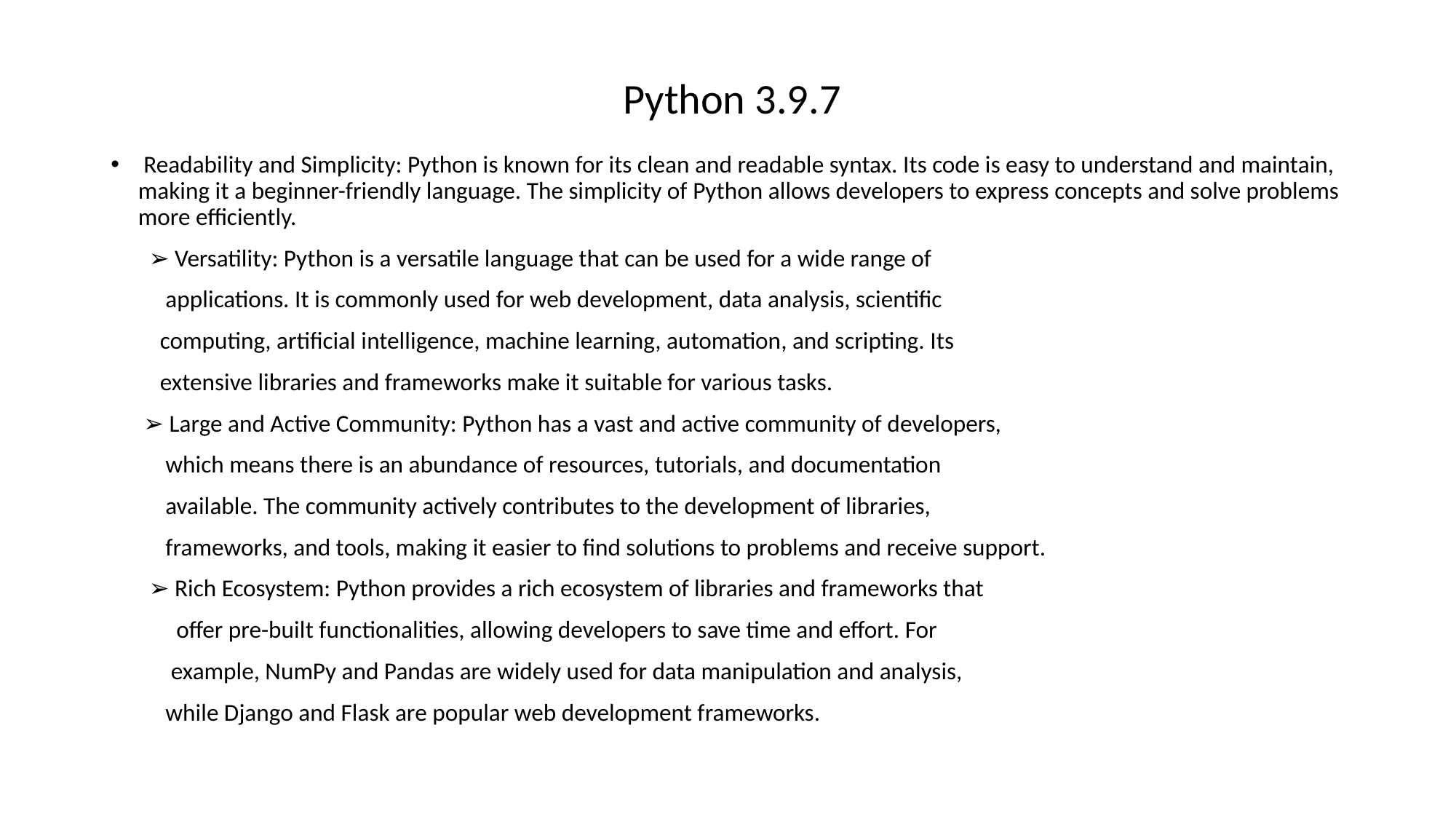

# Python 3.9.7
 Readability and Simplicity: Python is known for its clean and readable syntax. Its code is easy to understand and maintain, making it a beginner-friendly language. The simplicity of Python allows developers to express concepts and solve problems more efficiently.
       ➢ Versatility: Python is a versatile language that can be used for a wide range of
          applications. It is commonly used for web development, data analysis, scientific
         computing, artificial intelligence, machine learning, automation, and scripting. Its
         extensive libraries and frameworks make it suitable for various tasks.
      ➢ Large and Active Community: Python has a vast and active community of developers,
          which means there is an abundance of resources, tutorials, and documentation
          available. The community actively contributes to the development of libraries,
          frameworks, and tools, making it easier to find solutions to problems and receive support.
       ➢ Rich Ecosystem: Python provides a rich ecosystem of libraries and frameworks that
            offer pre-built functionalities, allowing developers to save time and effort. For
           example, NumPy and Pandas are widely used for data manipulation and analysis,
          while Django and Flask are popular web development frameworks.